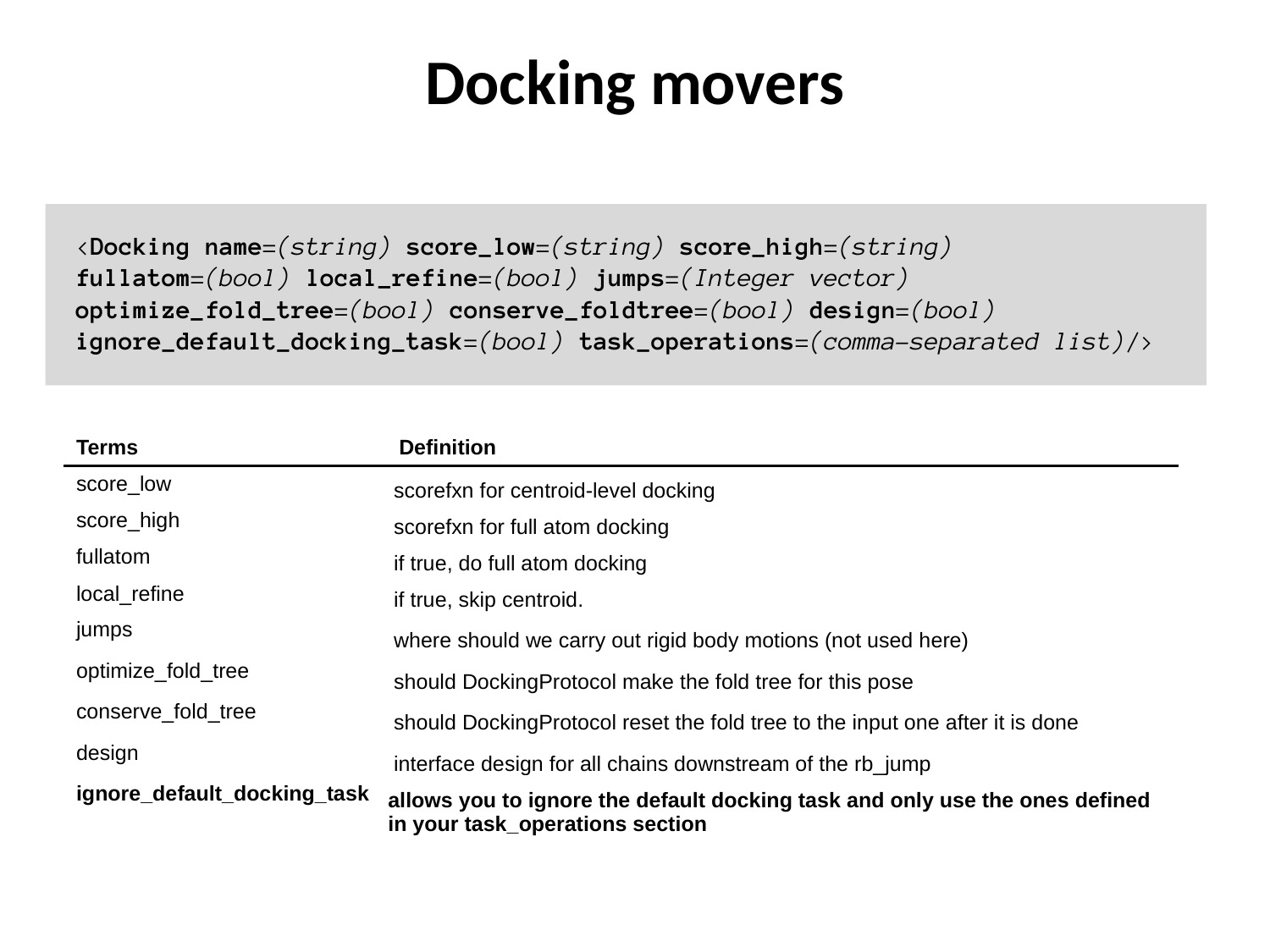

Docking movers

<Docking name=(string) score_low=(string) score_high=(string) fullatom=(bool) local_refine=(bool) jumps=(Integer vector) optimize_fold_tree=(bool) conserve_foldtree=(bool) design=(bool) ignore_default_docking_task=(bool) task_operations=(comma-separated list)/>

| Terms | Definition |
| --- | --- |
| score\_low | scorefxn for centroid-level docking |
| score\_high | scorefxn for full atom docking |
| fullatom | if true, do full atom docking |
| local\_refine | if true, skip centroid. |
| jumps | where should we carry out rigid body motions (not used here) |
| optimize\_fold\_tree | should DockingProtocol make the fold tree for this pose |
| conserve\_fold\_tree | should DockingProtocol reset the fold tree to the input one after it is done |
| design | interface design for all chains downstream of the rb\_jump |
| ignore\_default\_docking\_task | allows you to ignore the default docking task and only use the ones defined in your task\_operations section |